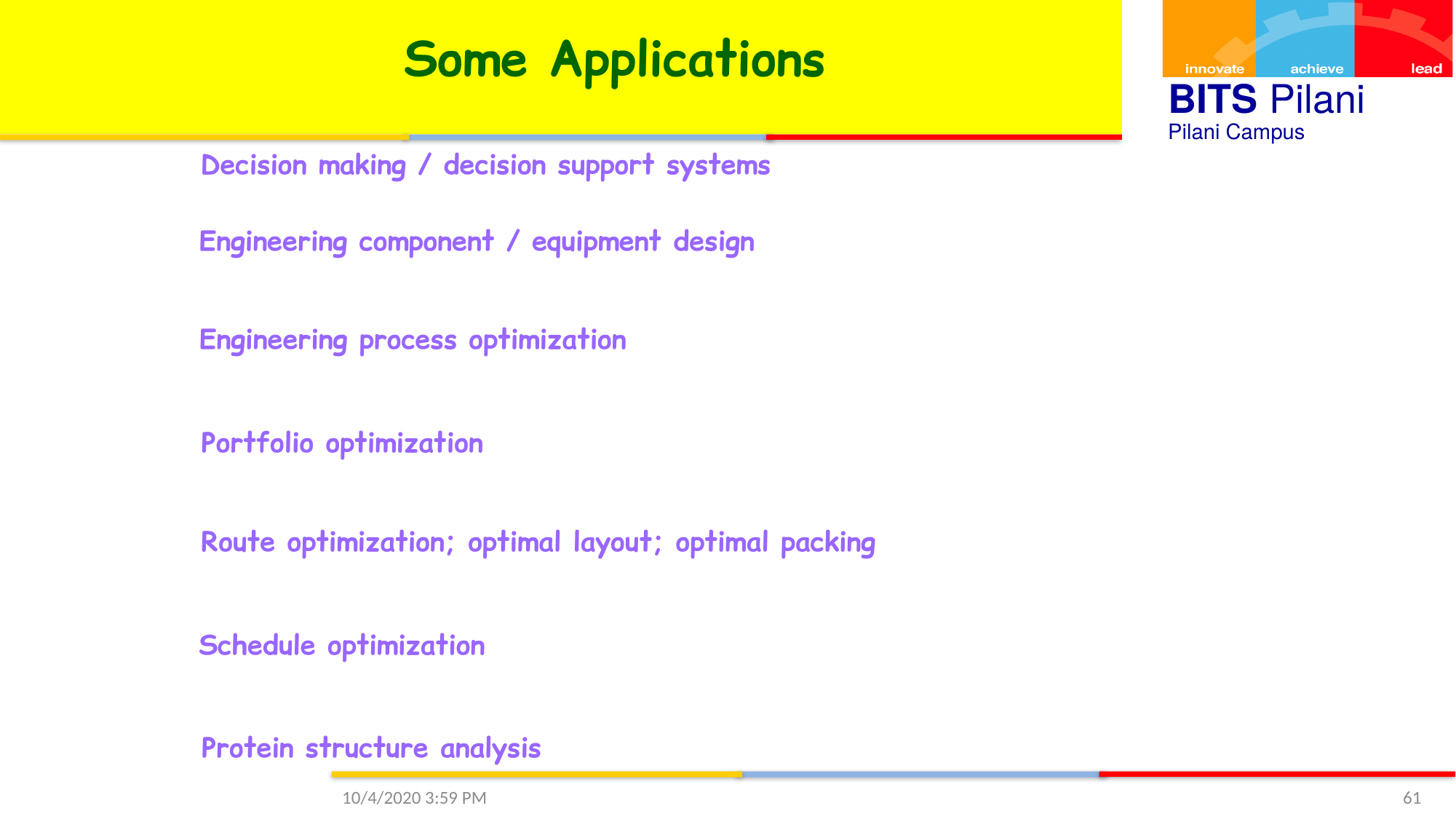

Some Applications
Decision making / decision support systems
Engineering component / equipment design
Engineering process optimization
Portfolio optimization
Route optimization; optimal layout; optimal packing
Schedule optimization
Protein structure analysis
10/4/2020 3:59 PM
61